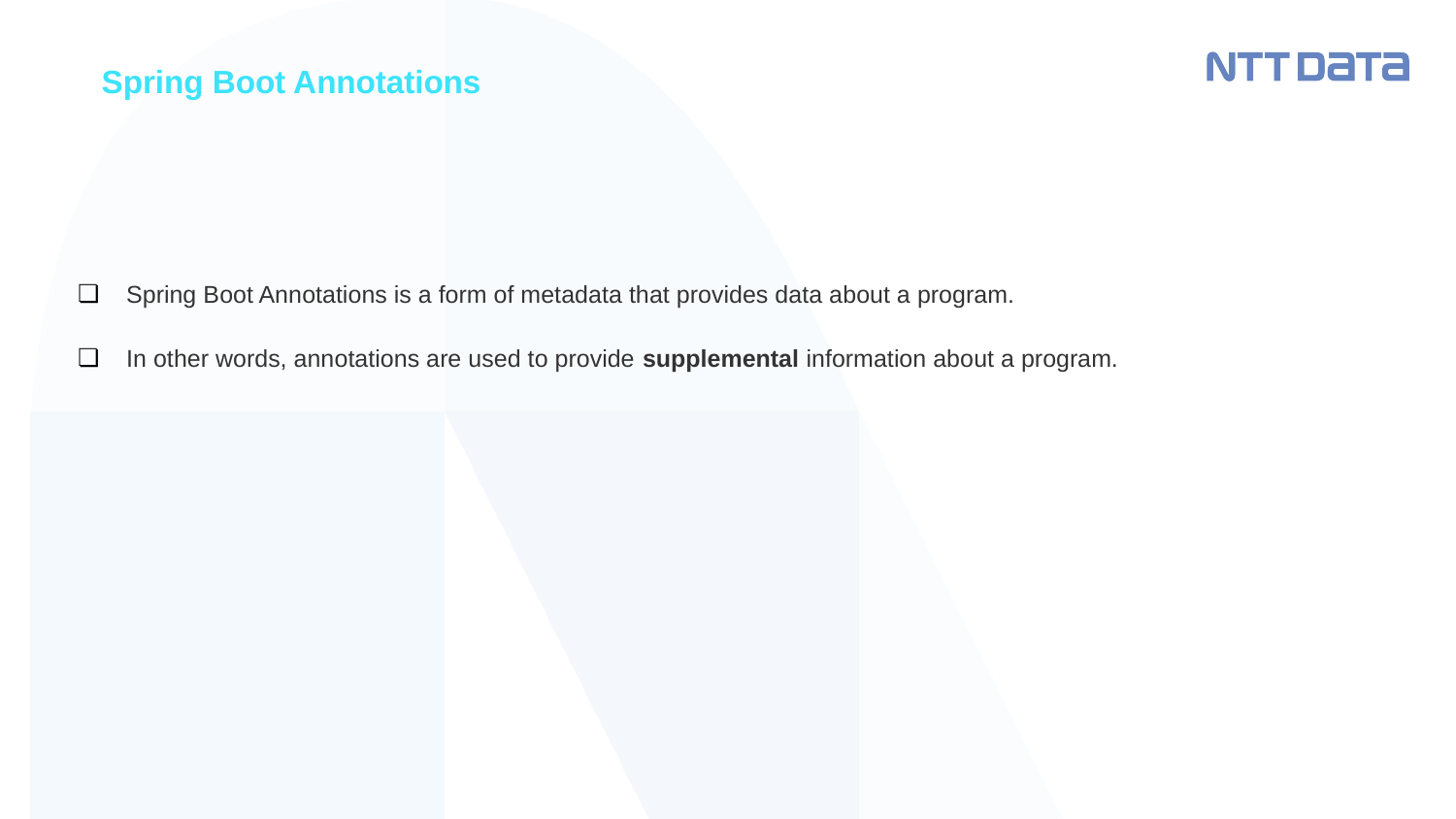

Spring Boot Annotations

Spring Boot Annotations is a form of metadata that provides data about a program.
In other words, annotations are used to provide supplemental information about a program.